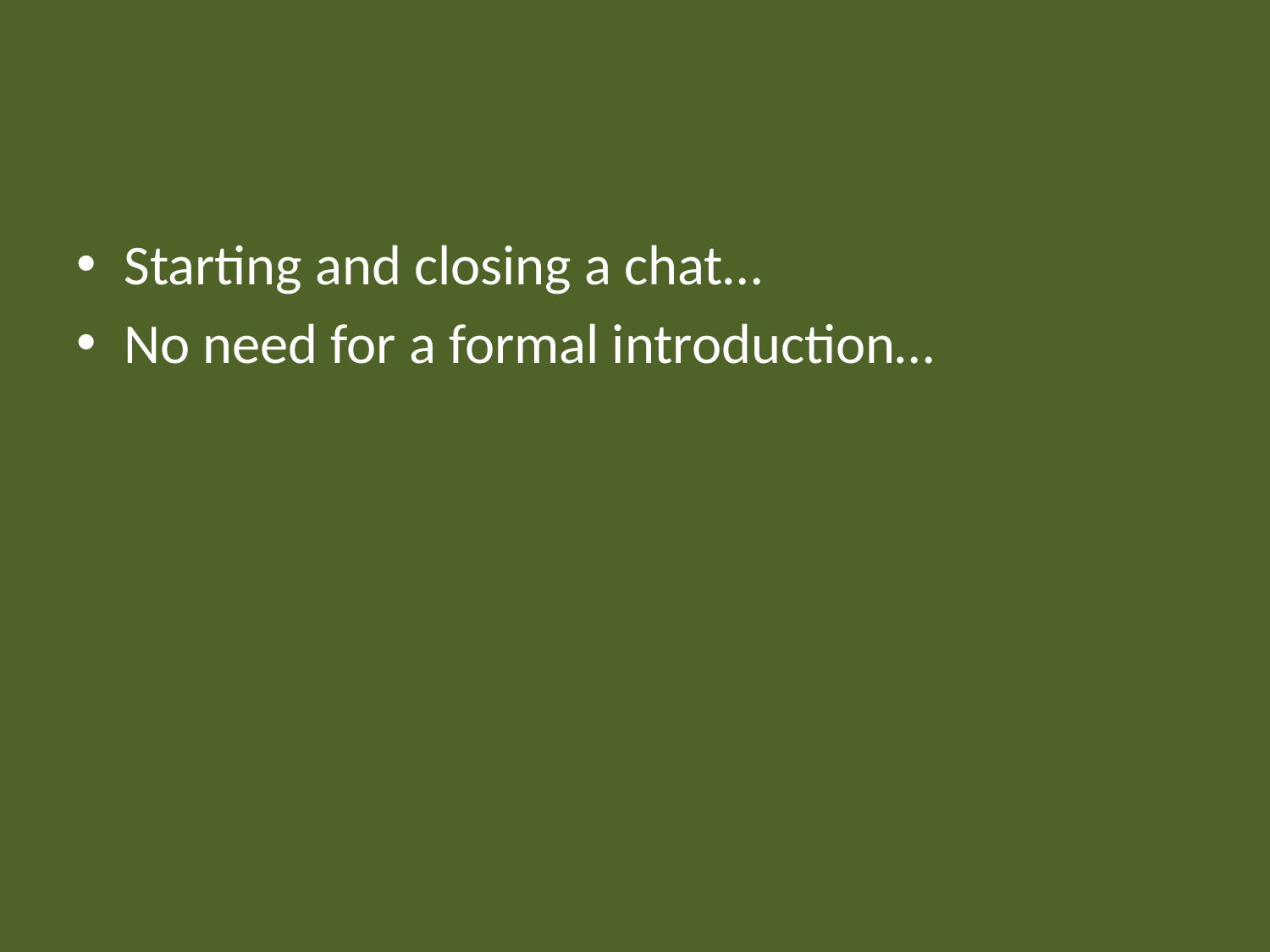

#
Starting and closing a chat…
No need for a formal introduction…